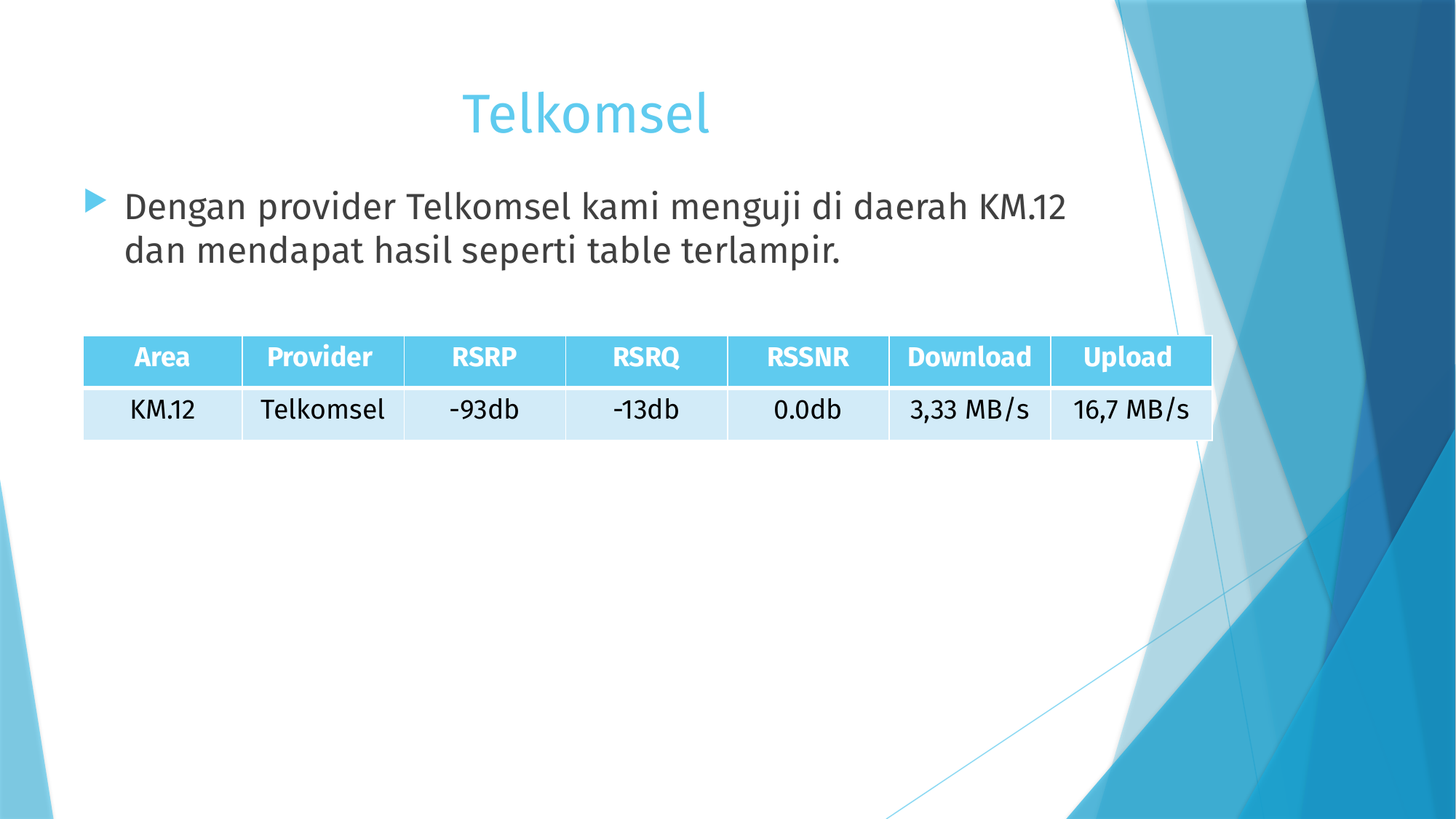

# Telkomsel
Dengan provider Telkomsel kami menguji di daerah KM.12 dan mendapat hasil seperti table terlampir.

| Area | Provider | RSRP | RSRQ | RSSNR | Download | Upload |
| --- | --- | --- | --- | --- | --- | --- |
| KM.12 | Telkomsel | -93db | -13db | 0.0db | 3,33 MB/s | 16,7 MB/s |